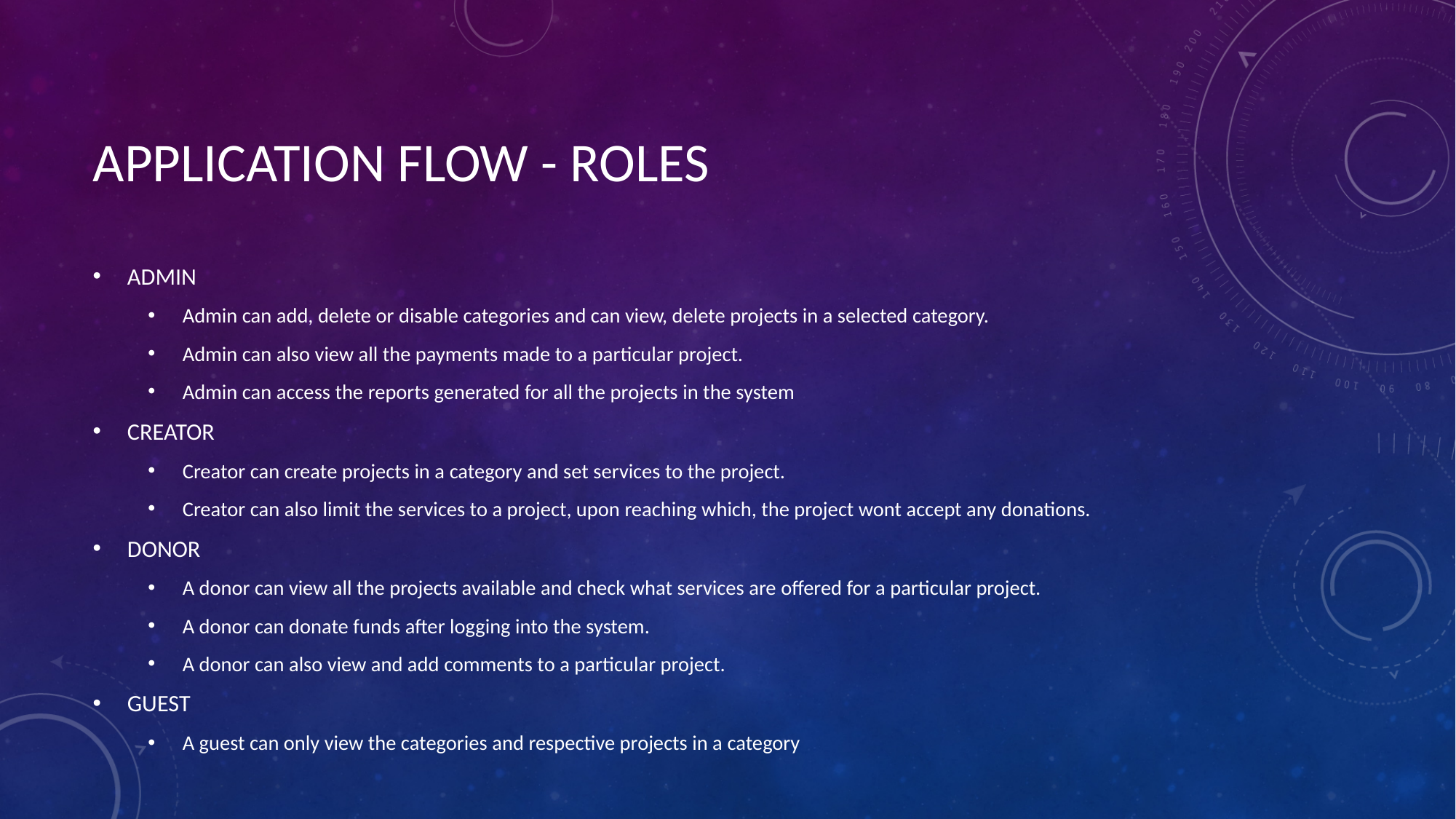

# Application flow - ROLES
ADMIN
Admin can add, delete or disable categories and can view, delete projects in a selected category.
Admin can also view all the payments made to a particular project.
Admin can access the reports generated for all the projects in the system
CREATOR
Creator can create projects in a category and set services to the project.
Creator can also limit the services to a project, upon reaching which, the project wont accept any donations.
DONOR
A donor can view all the projects available and check what services are offered for a particular project.
A donor can donate funds after logging into the system.
A donor can also view and add comments to a particular project.
GUEST
A guest can only view the categories and respective projects in a category